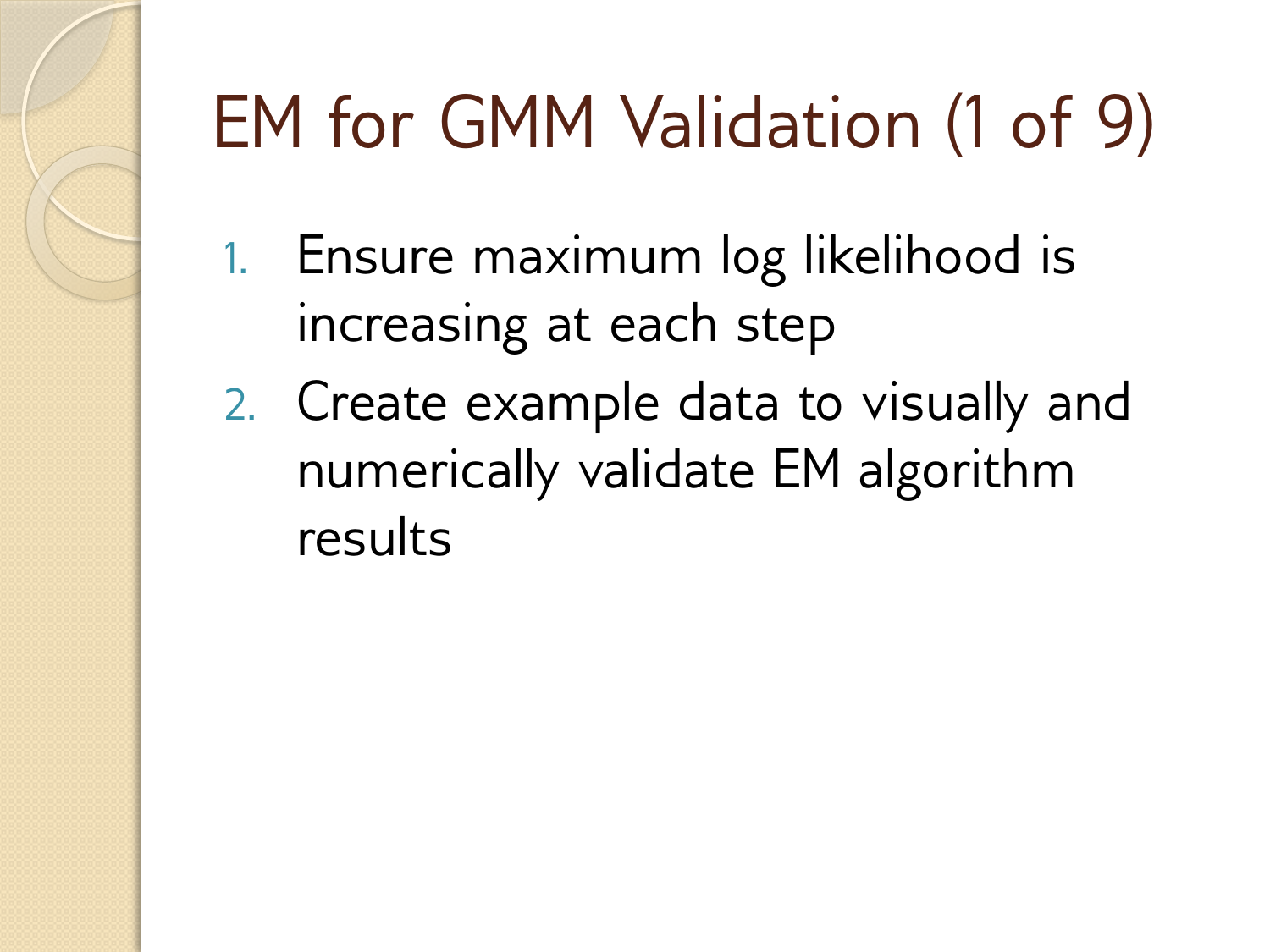

# EM for GMM Validation (1 of 9)
Ensure maximum log likelihood is increasing at each step
Create example data to visually and numerically validate EM algorithm results